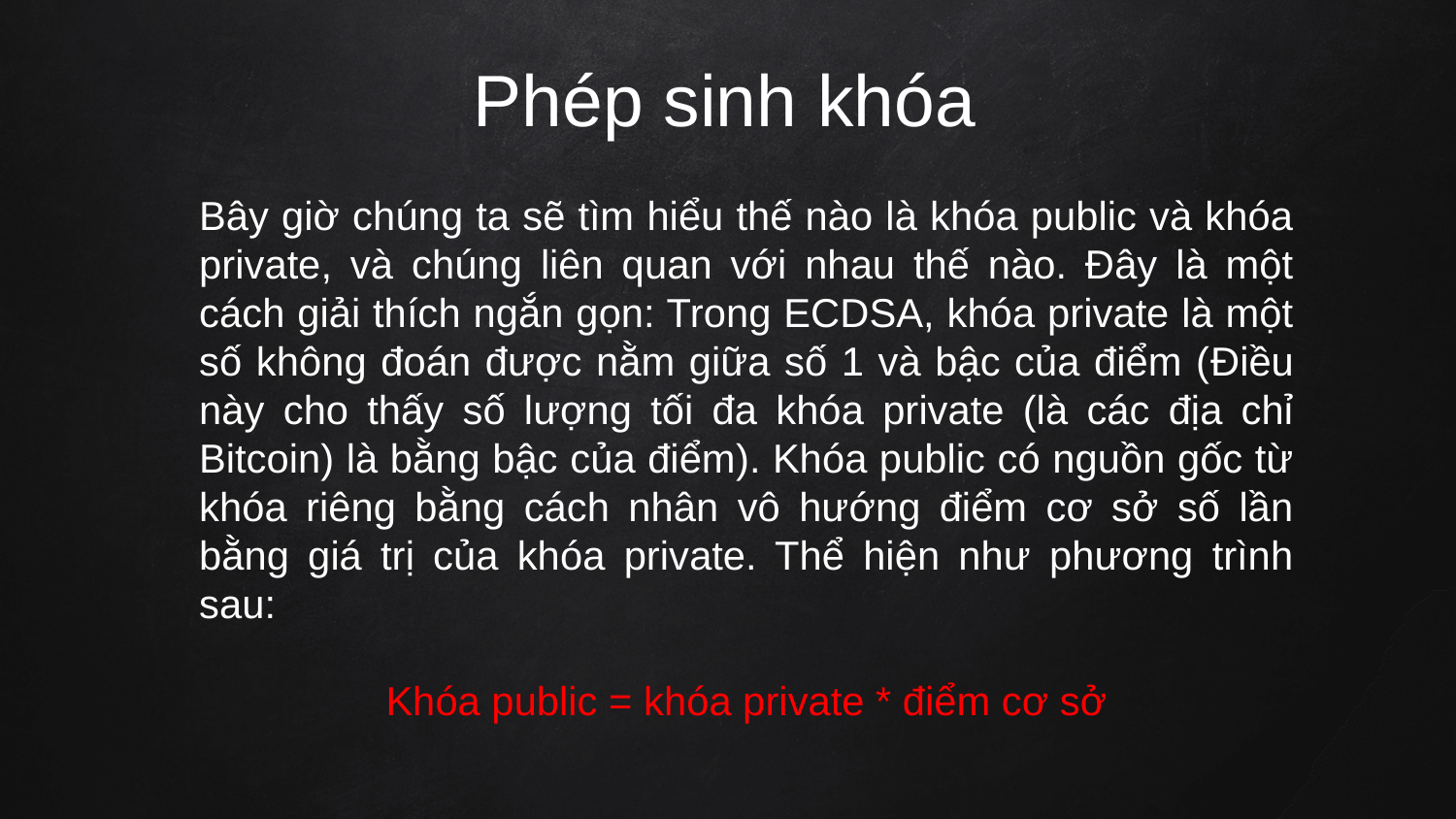

Phép sinh khóa
Bây giờ chúng ta sẽ tìm hiểu thế nào là khóa public và khóa private, và chúng liên quan với nhau thế nào. Đây là một cách giải thích ngắn gọn: Trong ECDSA, khóa private là một số không đoán được nằm giữa số 1 và bậc của điểm (Điều này cho thấy số lượng tối đa khóa private (là các địa chỉ Bitcoin) là bằng bậc của điểm). Khóa public có nguồn gốc từ khóa riêng bằng cách nhân vô hướng điểm cơ sở số lần bằng giá trị của khóa private. Thể hiện như phương trình sau:

Khóa public = khóa private * điểm cơ sở